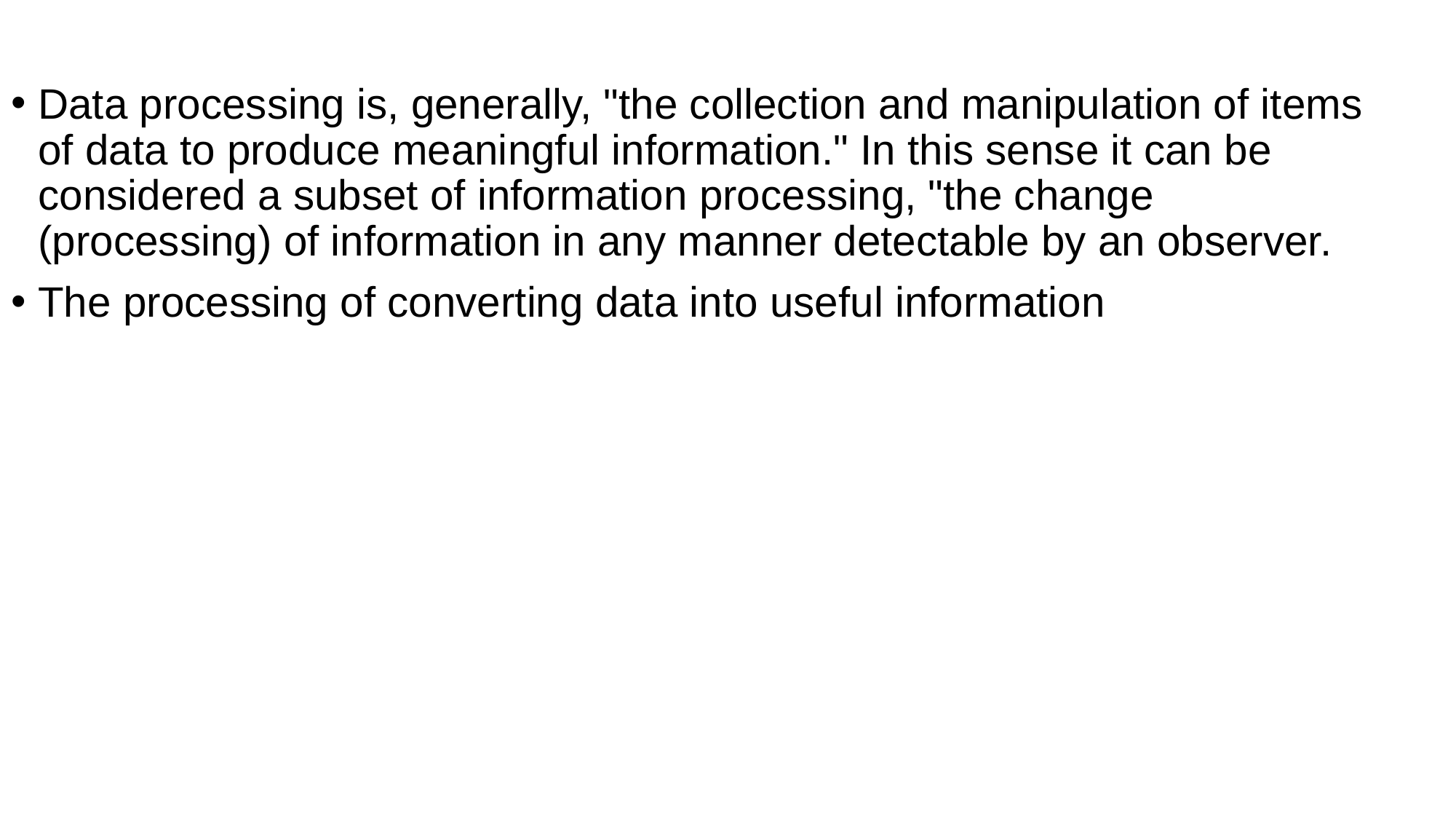

Data processing is, generally, "the collection and manipulation of items of data to produce meaningful information." In this sense it can be considered a subset of information processing, "the change (processing) of information in any manner detectable by an observer.
The processing of converting data into useful information